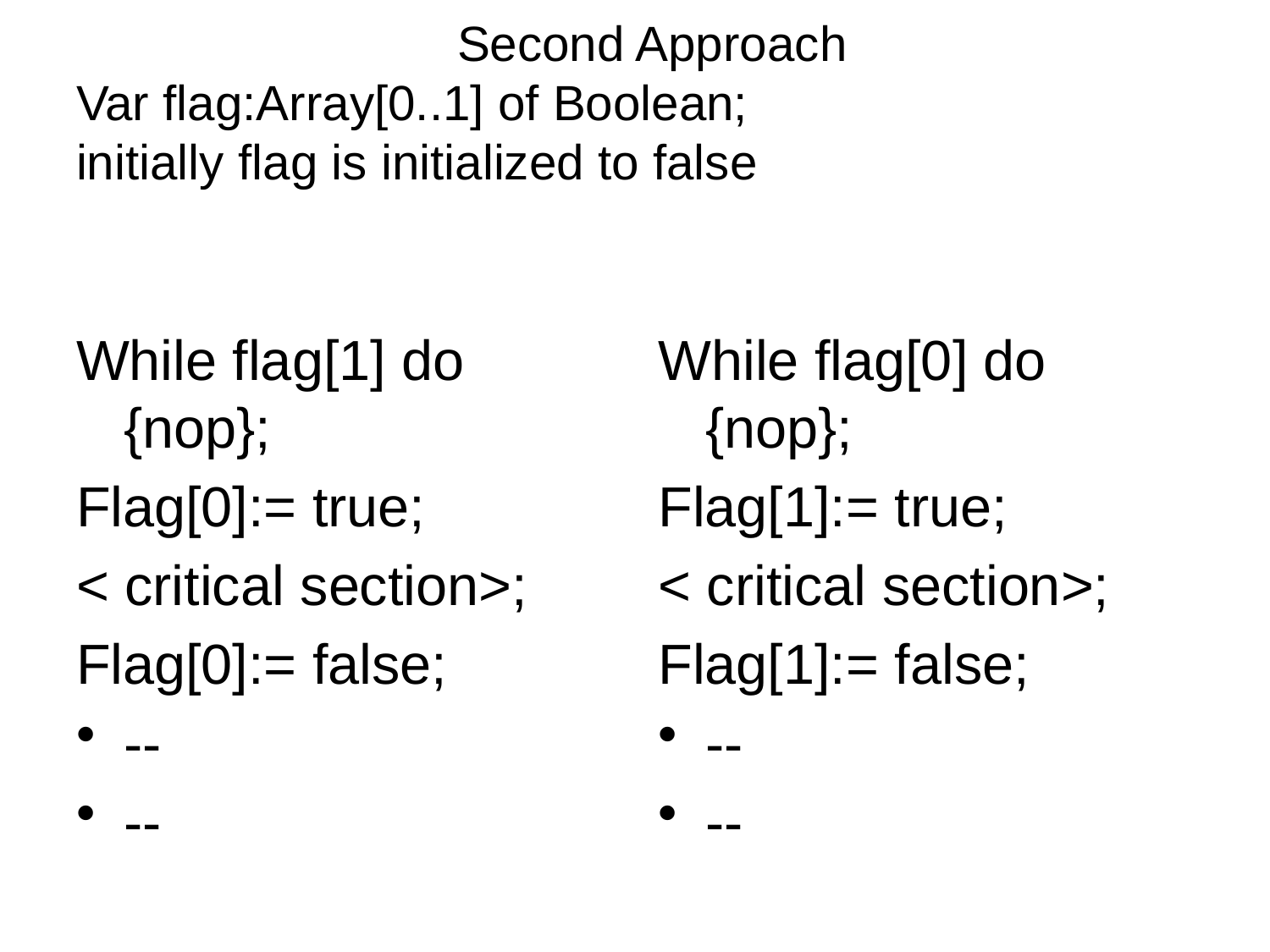

# Second Approach Var flag:Array[0..1] of Boolean; initially flag is initialized to false
While flag[1] do {nop};
Flag[0]:= true;
< critical section>;
Flag[0]:= false;
--
--

While flag[0] do {nop};
Flag[1]:= true;
< critical section>;
Flag[1]:= false;
--
--